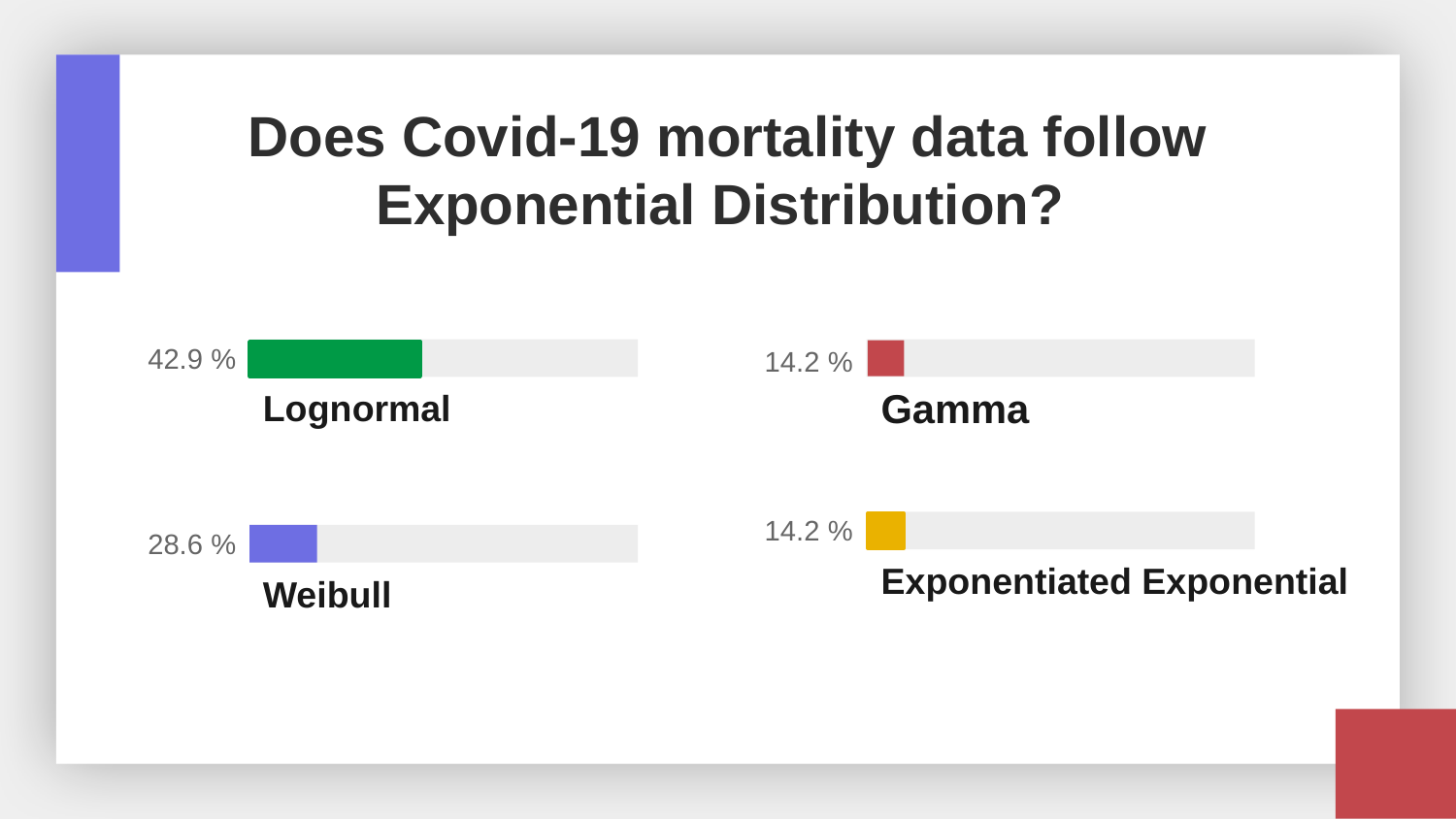

# Does Covid-19 mortality data follow Exponential Distribution?

42.9 %

14.2 %
Gamma
Lognormal

14.2 %

28.6 %

Exponentiated Exponential
Weibull